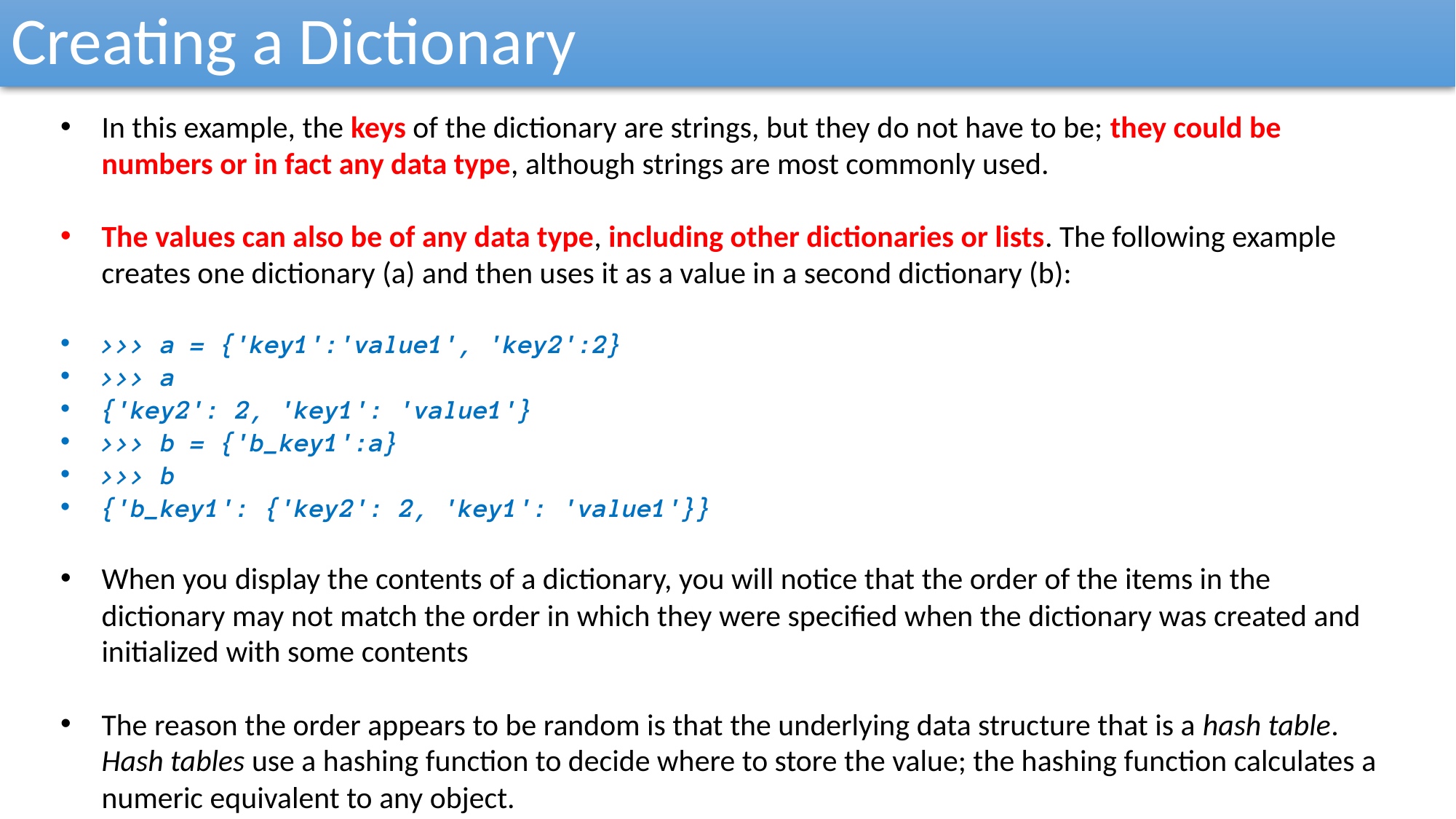

Creating a Dictionary
In this example, the keys of the dictionary are strings, but they do not have to be; they could be numbers or in fact any data type, although strings are most commonly used.

The values can also be of any data type, including other dictionaries or lists. The following example creates one dictionary (a) and then uses it as a value in a second dictionary (b):

>>> a = {'key1':'value1', 'key2':2}
>>> a
{'key2': 2, 'key1': 'value1'}
>>> b = {'b_key1':a}
>>> b
{'b_key1': {'key2': 2, 'key1': 'value1'}}

When you display the contents of a dictionary, you will notice that the order of the items in the dictionary may not match the order in which they were specified when the dictionary was created and initialized with some contents

The reason the order appears to be random is that the underlying data structure that is a hash table. Hash tables use a hashing function to decide where to store the value; the hashing function calculates a numeric equivalent to any object.